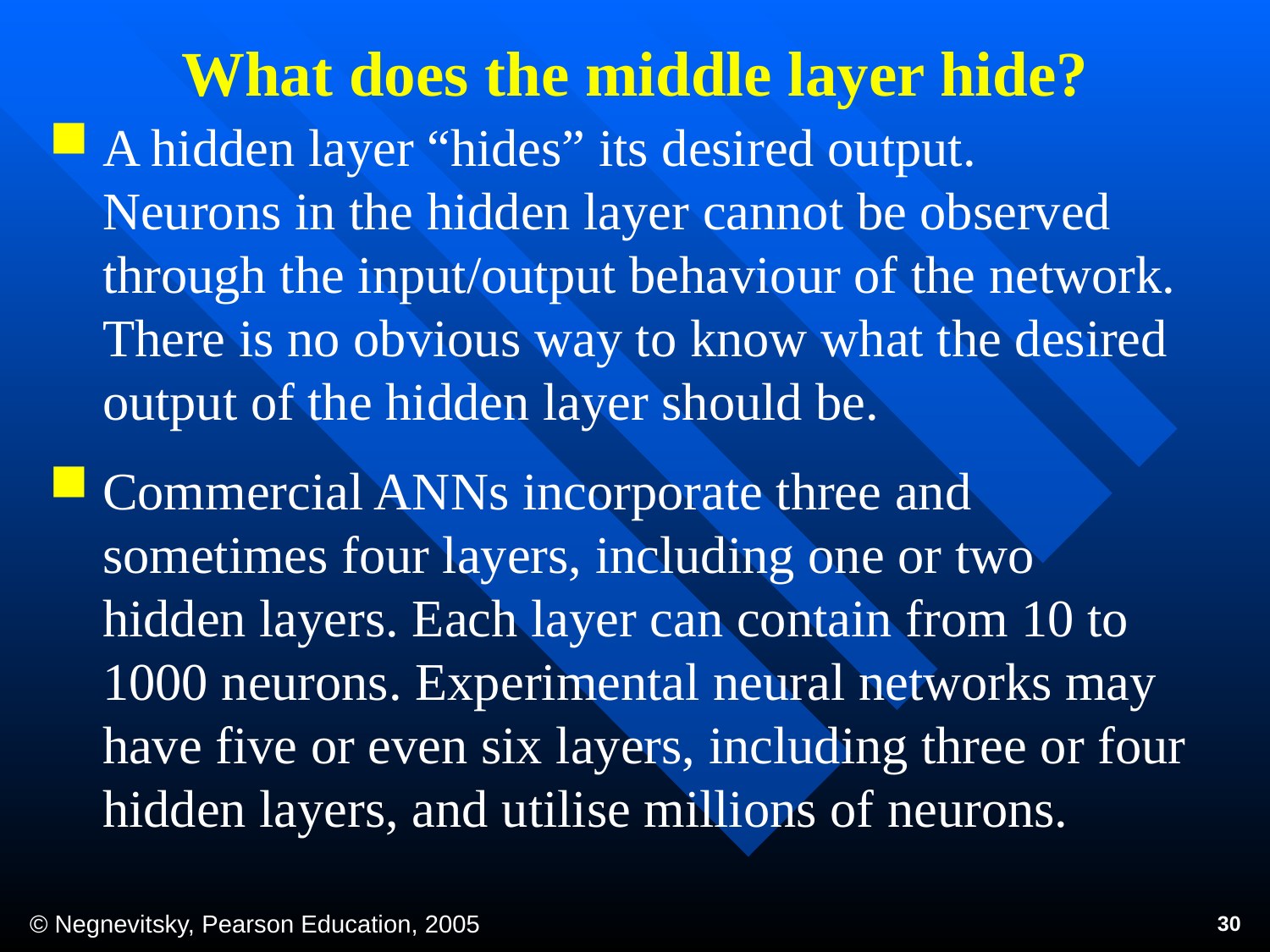

What does the middle layer hide?
A hidden layer “hides” its desired output.   Neurons in the hidden layer cannot be observed through the input/output behaviour of the network. There is no obvious way to know what the desired output of the hidden layer should be.
Commercial ANNs incorporate three and sometimes four layers, including one or two hidden layers. Each layer can contain from 10 to 1000 neurons. Experimental neural networks may have five or even six layers, including three or four hidden layers, and utilise millions of neurons.